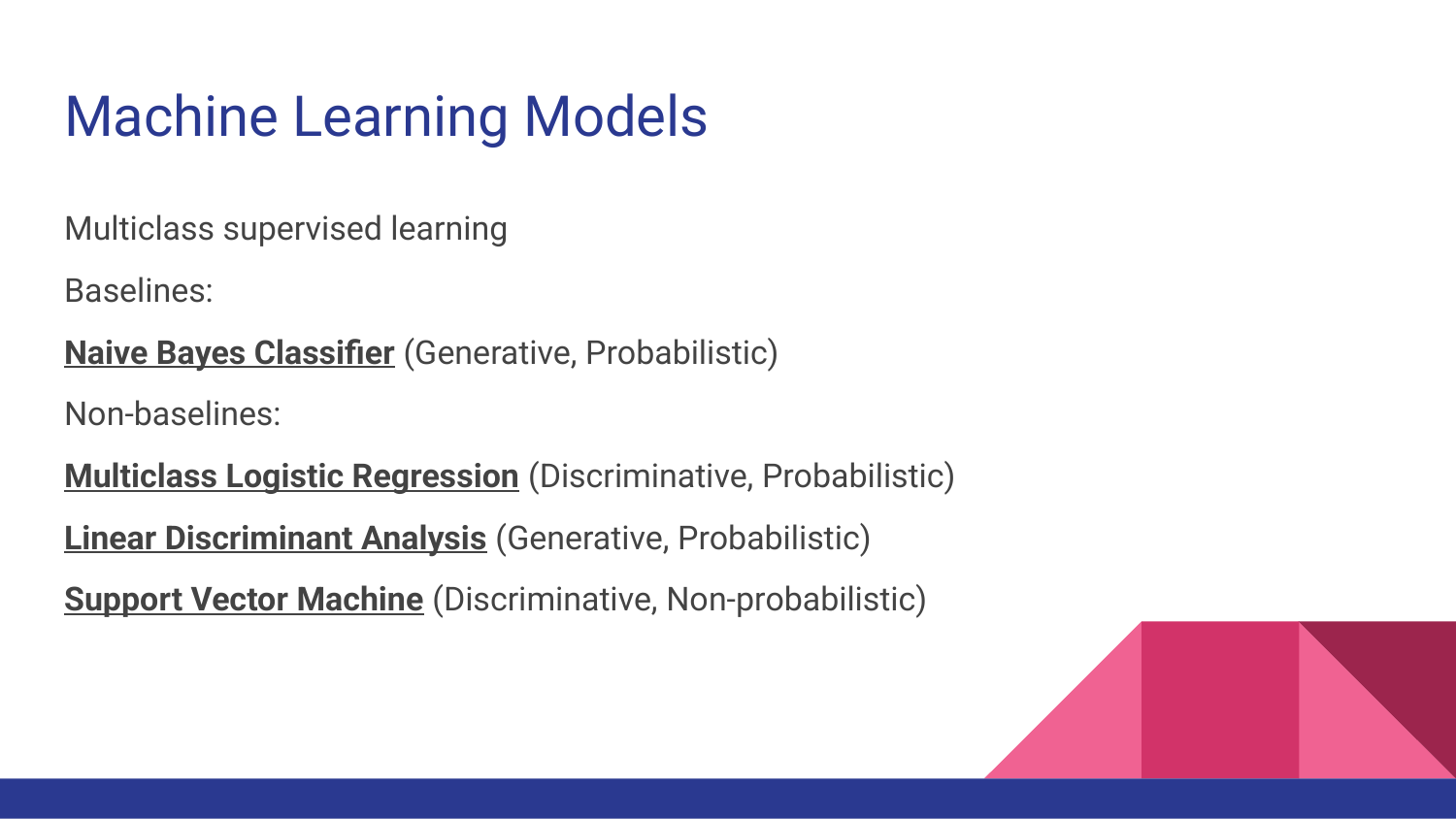

# Machine Learning Models
Multiclass supervised learning
Baselines:
Naive Bayes Classifier (Generative, Probabilistic)
Non-baselines:
Multiclass Logistic Regression (Discriminative, Probabilistic)
Linear Discriminant Analysis (Generative, Probabilistic)
Support Vector Machine (Discriminative, Non-probabilistic)